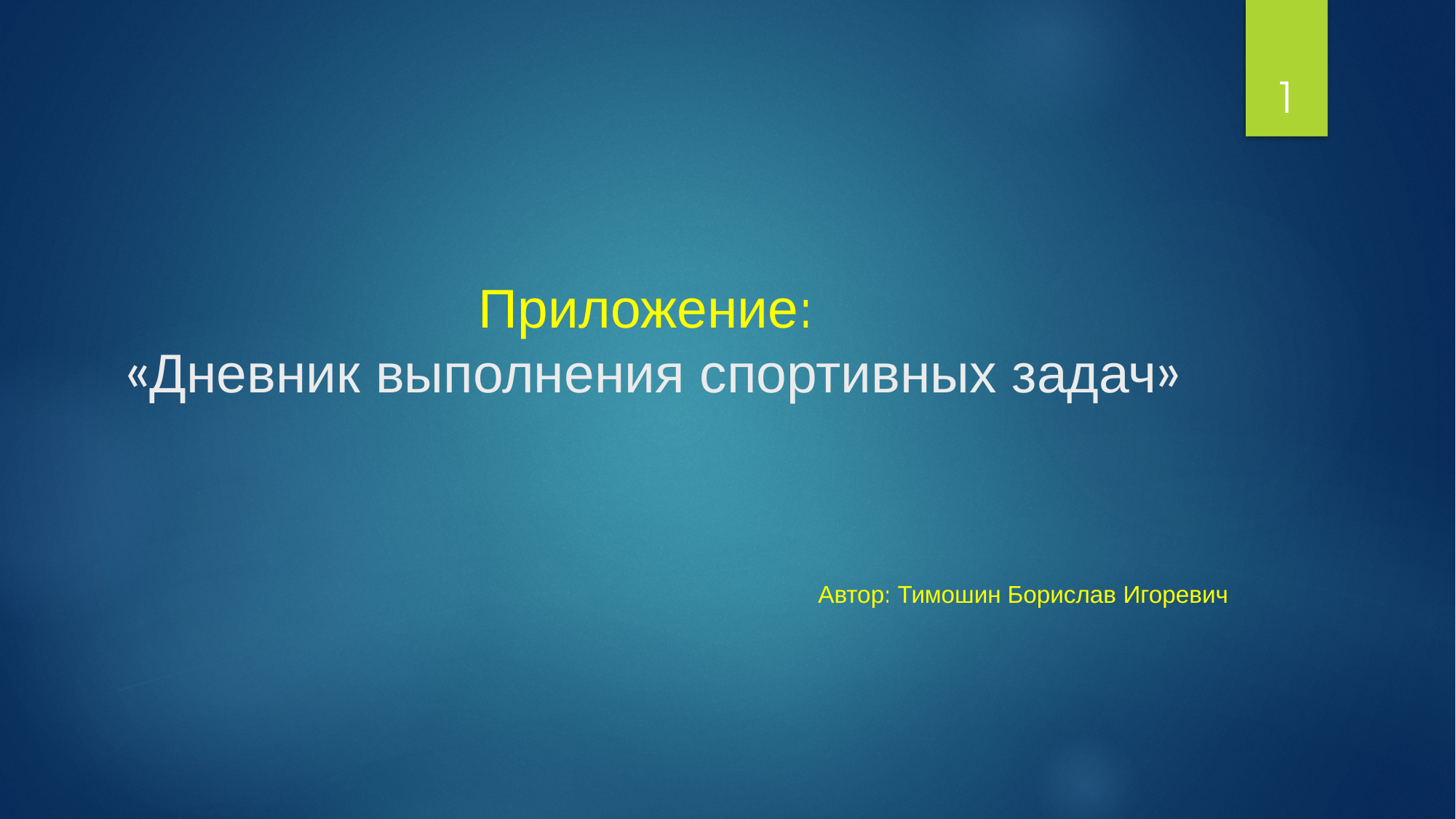

1
# Приложение: «Дневник выполнения спортивных задач»

   									 Автор: Тимошин Борислав Игоревич